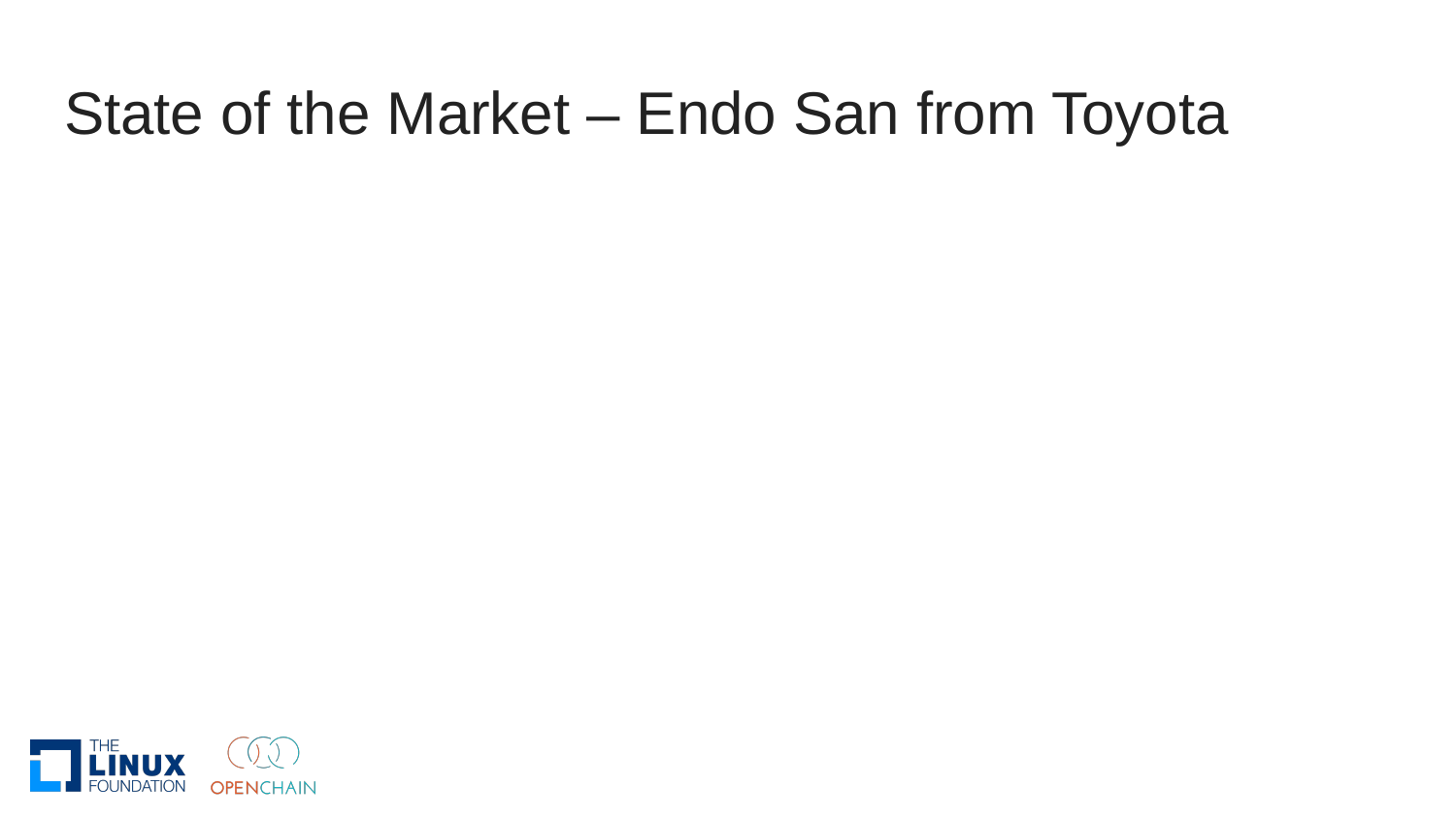

# State of the Market – Endo San from Toyota